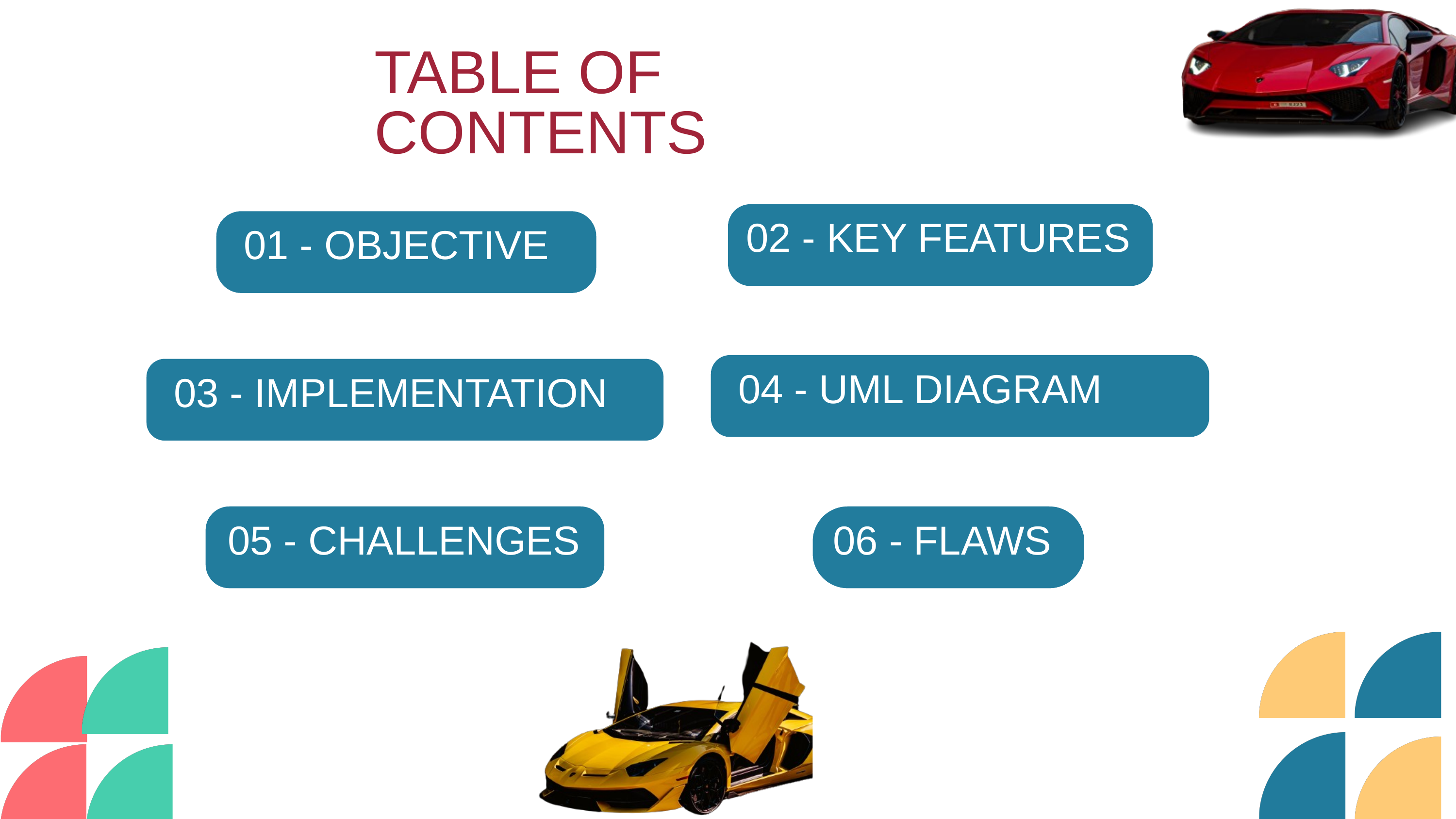

TABLE OF CONTENTS

02 - KEY FEATURES
01 - OBJECTIVE

04 - UML DIAGRAM
03 - IMPLEMENTATION

05 - CHALLENGES
06 - FLAWS